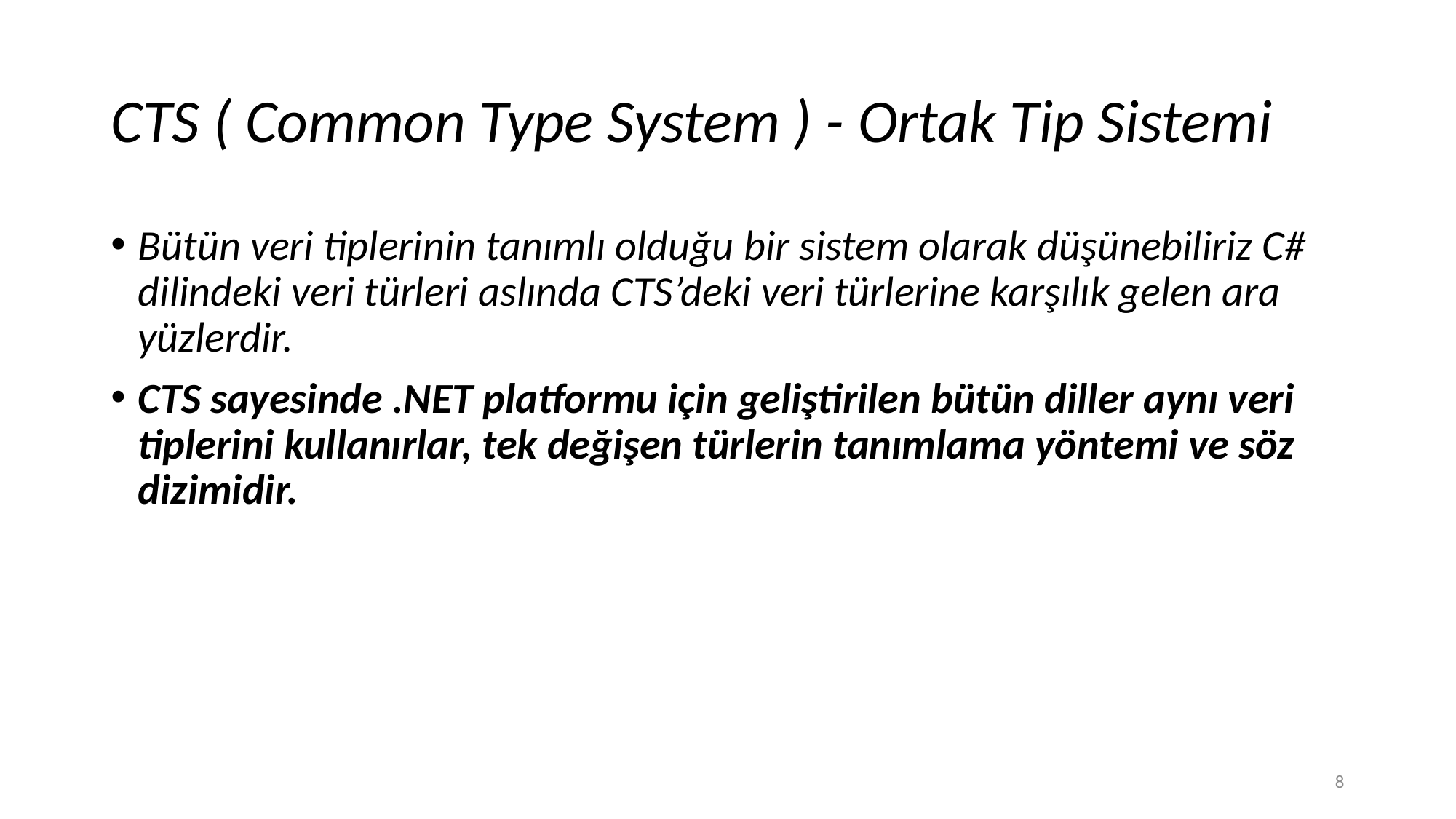

# CTS ( Common Type System ) - Ortak Tip Sistemi
Bütün veri tiplerinin tanımlı olduğu bir sistem olarak düşünebiliriz C# dilindeki veri türleri aslında CTS’deki veri türlerine karşılık gelen ara yüzlerdir.
CTS sayesinde .NET platformu için geliştirilen bütün diller aynı veri tiplerini kullanırlar, tek değişen türlerin tanımlama yöntemi ve söz dizimidir.

8